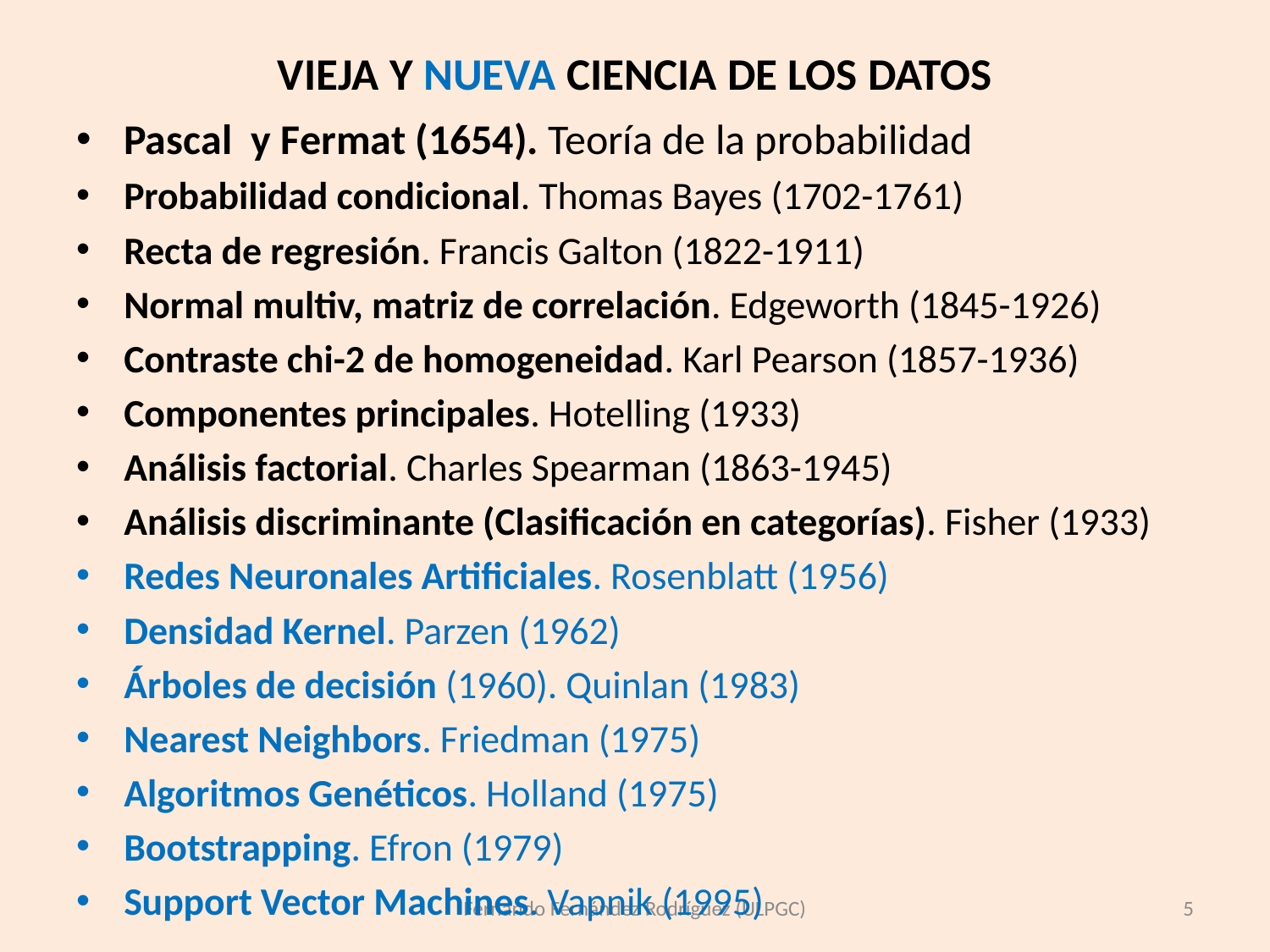

# VIEJA Y NUEVA CIENCIA DE LOS DATOS
Pascal  y Fermat (1654). Teoría de la probabilidad
Probabilidad condicional. Thomas Bayes (1702-1761)
Recta de regresión. Francis Galton (1822-1911)
Normal multiv, matriz de correlación. Edgeworth (1845-1926)
Contraste chi-2 de homogeneidad. Karl Pearson (1857-1936)
Componentes principales. Hotelling (1933)
Análisis factorial. Charles Spearman (1863-1945)
Análisis discriminante (Clasificación en categorías). Fisher (1933)
Redes Neuronales Artificiales. Rosenblatt (1956)
Densidad Kernel. Parzen (1962)
Árboles de decisión (1960). Quinlan (1983)
Nearest Neighbors. Friedman (1975)
Algoritmos Genéticos. Holland (1975)
Bootstrapping. Efron (1979)
Support Vector Machines. Vapnik (1995)

Fernando Fernández Rodríguez (ULPGC)
5